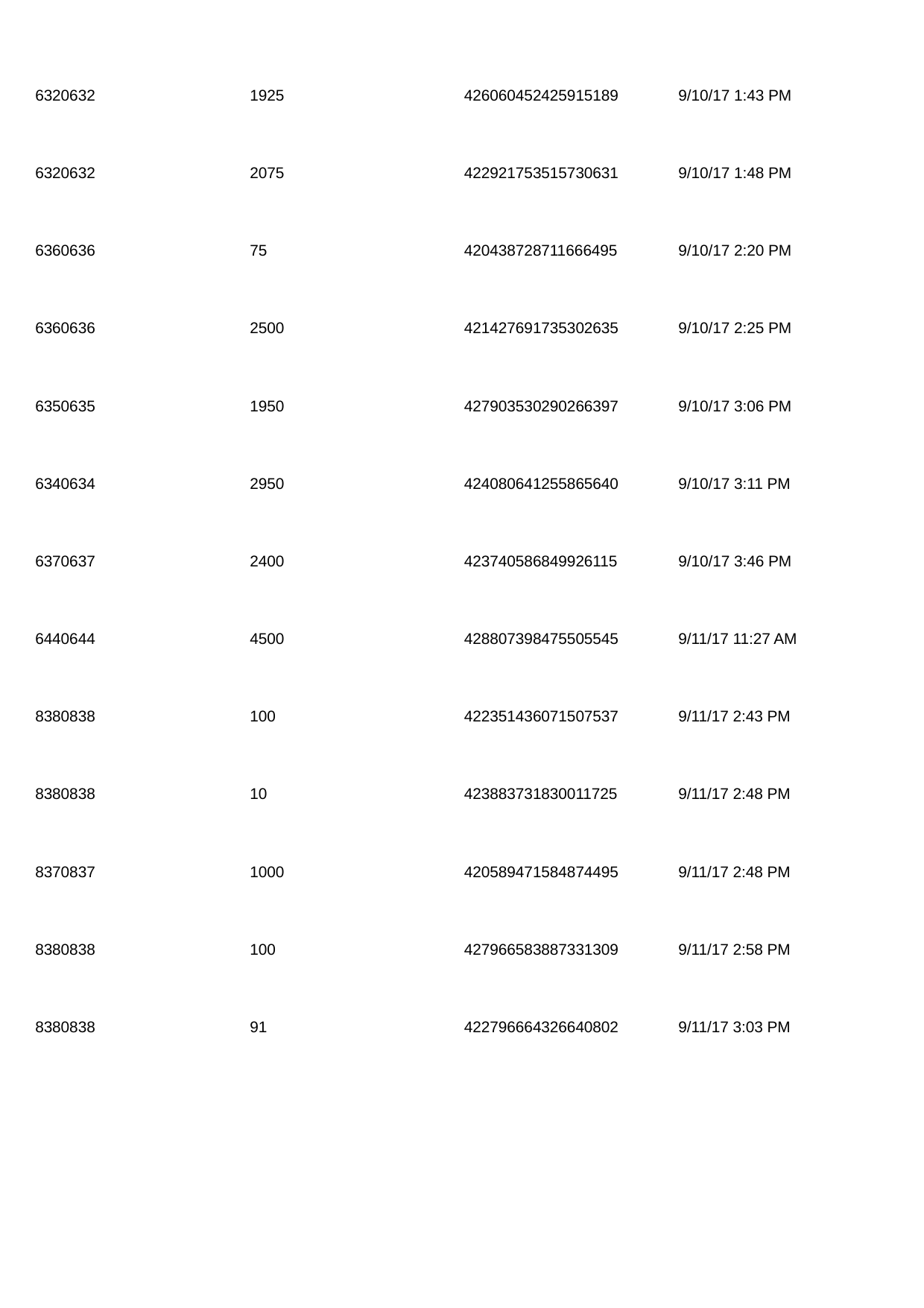

6320632
1925
426060452425915189
9/10/17 1:43 PM
 6320632
2075
422921753515730631
9/10/17 1:48 PM
 6360636
75
420438728711666495
9/10/17 2:20 PM
 6360636
2500
421427691735302635
9/10/17 2:25 PM
 6350635
1950
427903530290266397
9/10/17 3:06 PM
 6340634
2950
424080641255865640
9/10/17 3:11 PM
 6370637
2400
423740586849926115
9/10/17 3:46 PM
 6440644
4500
428807398475505545
9/11/17 11:27 AM
 8380838
100
422351436071507537
9/11/17 2:43 PM
 8380838
10
423883731830011725
9/11/17 2:48 PM
 8370837
1000
420589471584874495
9/11/17 2:48 PM
 8380838
100
427966583887331309
9/11/17 2:58 PM
 8380838
91
422796664326640802
9/11/17 3:03 PM